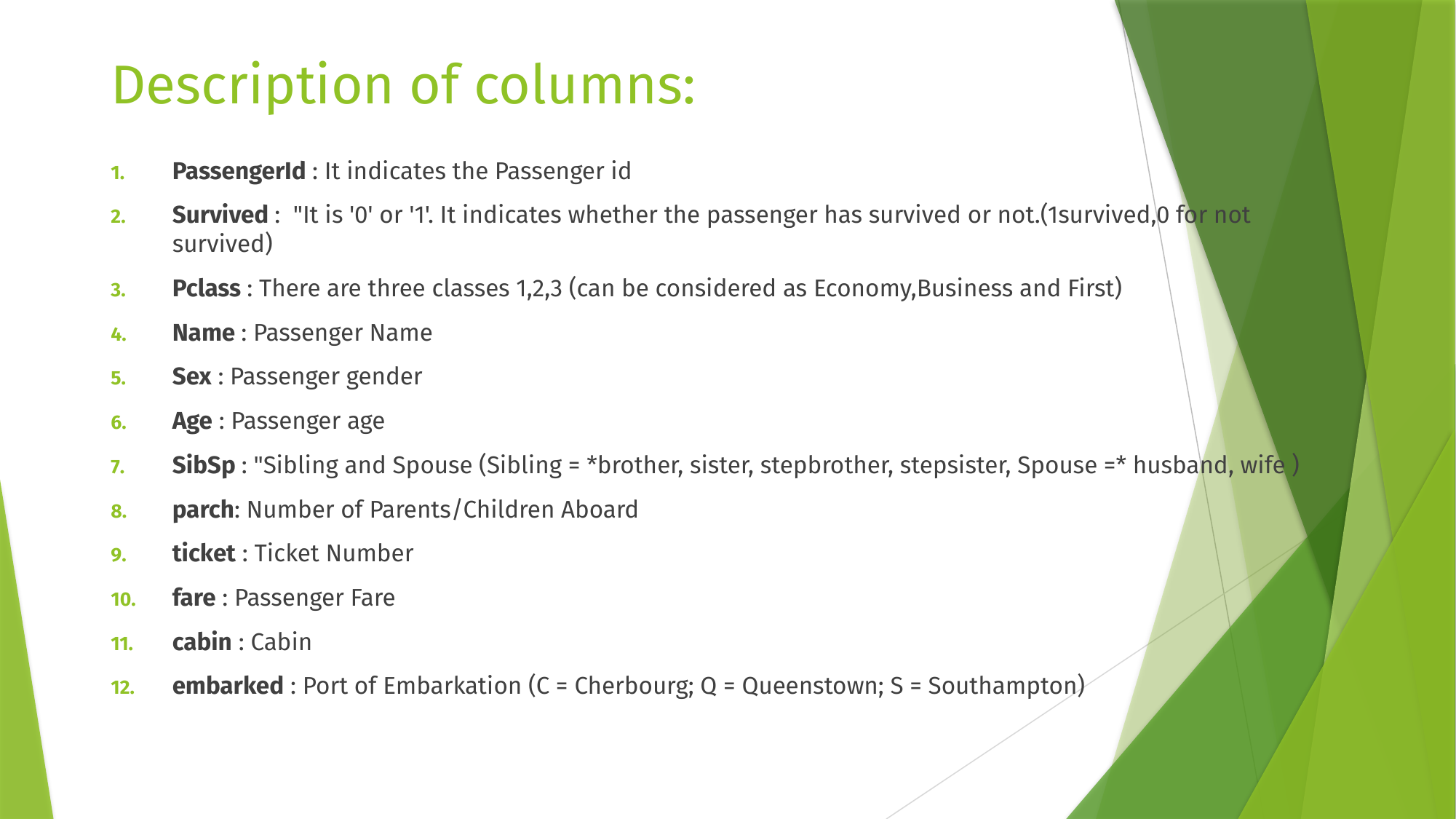

# Description of columns:
PassengerId : It indicates the Passenger id
Survived :  "It is '0' or '1'. It indicates whether the passenger has survived or not.(1survived,0 for not survived)
Pclass : There are three classes 1,2,3 (can be considered as Economy,Business and First)
Name : Passenger Name
Sex : Passenger gender
Age : Passenger age
SibSp : "Sibling and Spouse (Sibling = *brother, sister, stepbrother, stepsister, Spouse =* husband, wife )
parch: Number of Parents/Children Aboard
ticket : Ticket Number
fare : Passenger Fare
cabin : Cabin
embarked : Port of Embarkation (C = Cherbourg; Q = Queenstown; S = Southampton)